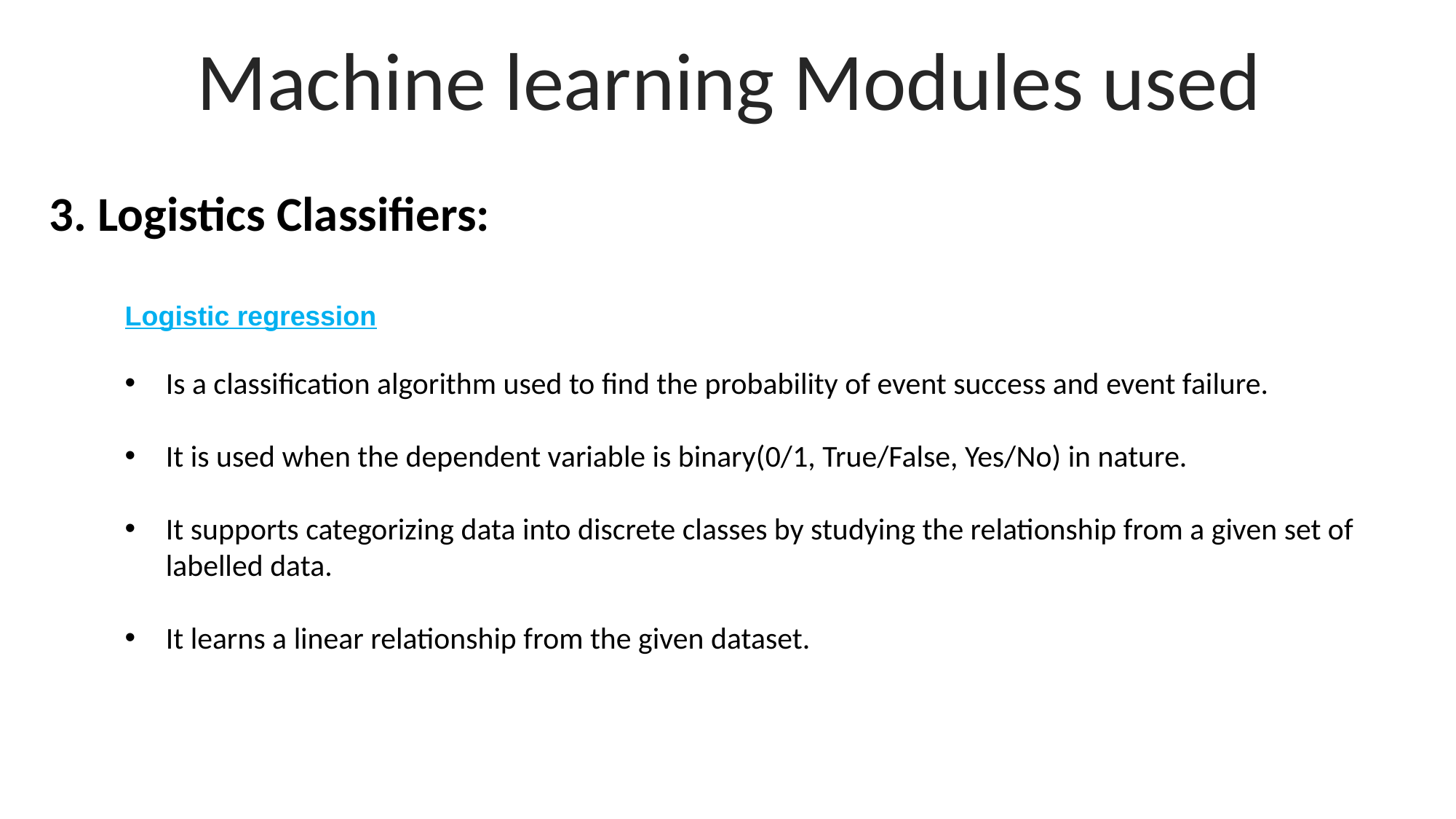

Machine learning Modules used
3. Logistics Classifiers:

Logistic regression

Is a classification algorithm used to find the probability of event success and event failure.

It is used when the dependent variable is binary(0/1, True/False, Yes/No) in nature.

It supports categorizing data into discrete classes by studying the relationship from a given set of labelled data.

It learns a linear relationship from the given dataset.